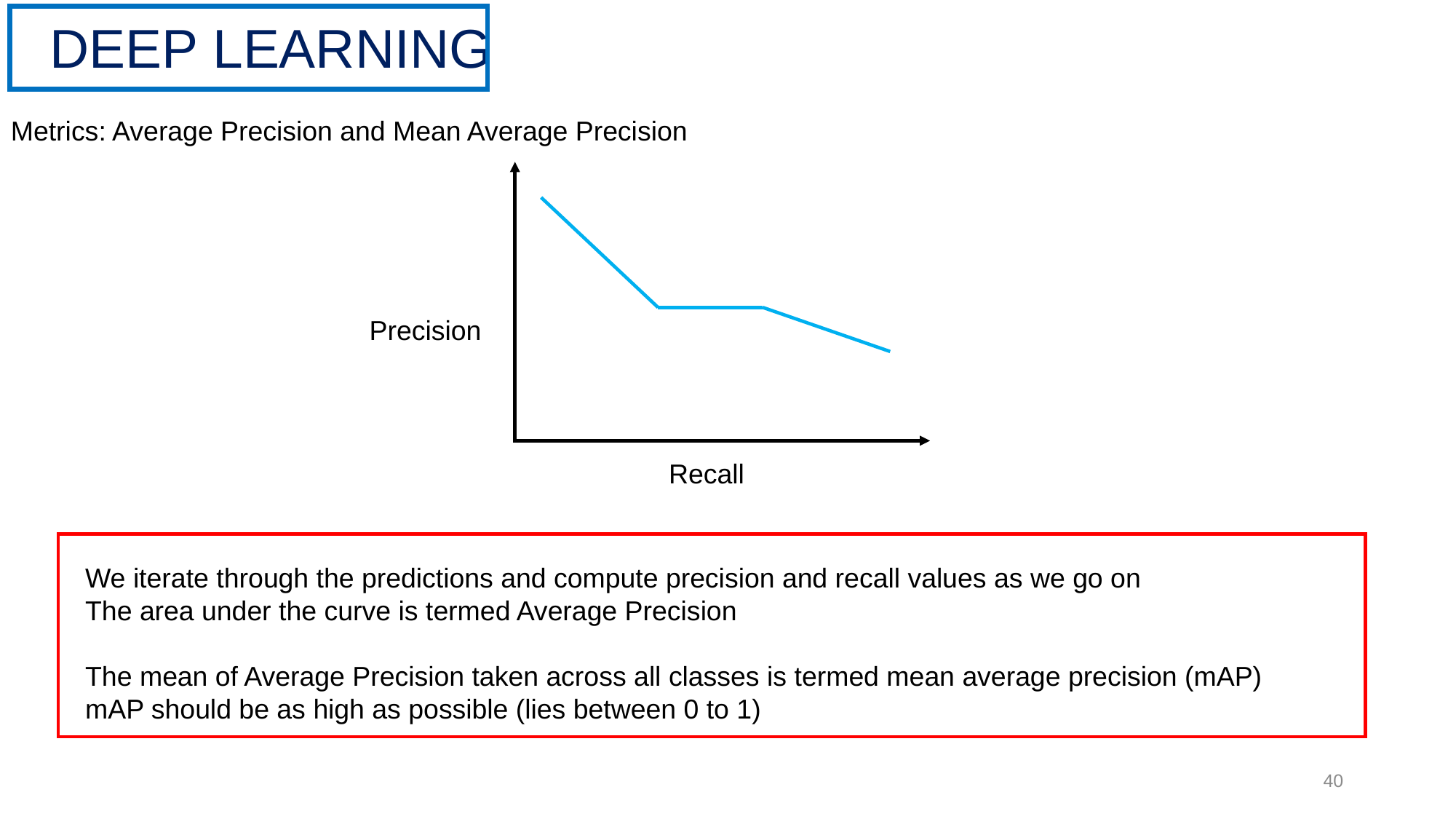

DEEP LEARNING
Metrics: Average Precision and Mean Average Precision
Precision
Recall

We iterate through the predictions and compute precision and recall values as we go on
The area under the curve is termed Average Precision

The mean of Average Precision taken across all classes is termed mean average precision (mAP)
mAP should be as high as possible (lies between 0 to 1)
40